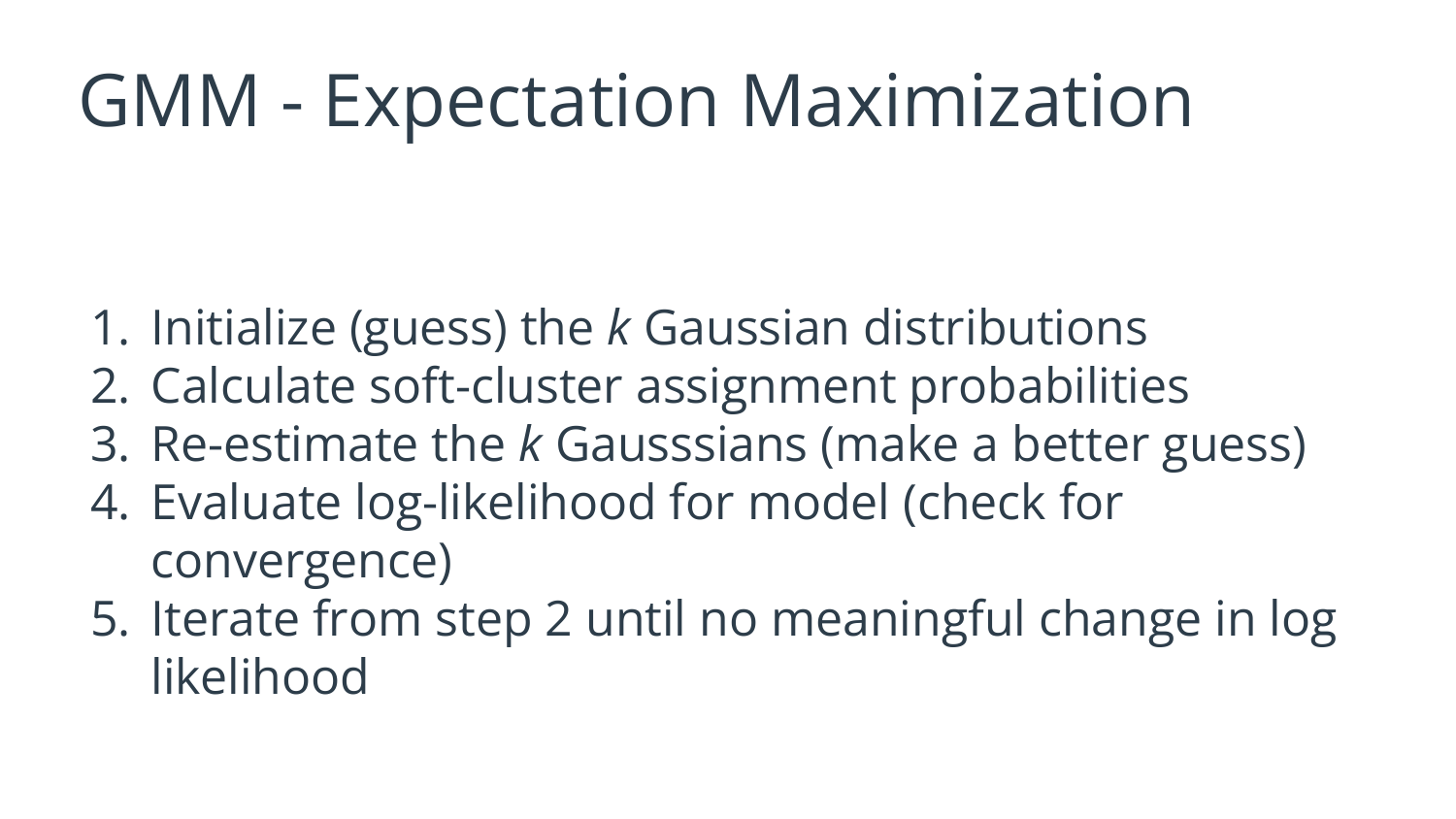

# GMM - Expectation Maximization

Initialize (guess) the k Gaussian distributions
Calculate soft-cluster assignment probabilities
Re-estimate the k Gausssians (make a better guess)
Evaluate log-likelihood for model (check for convergence)
Iterate from step 2 until no meaningful change in log likelihood